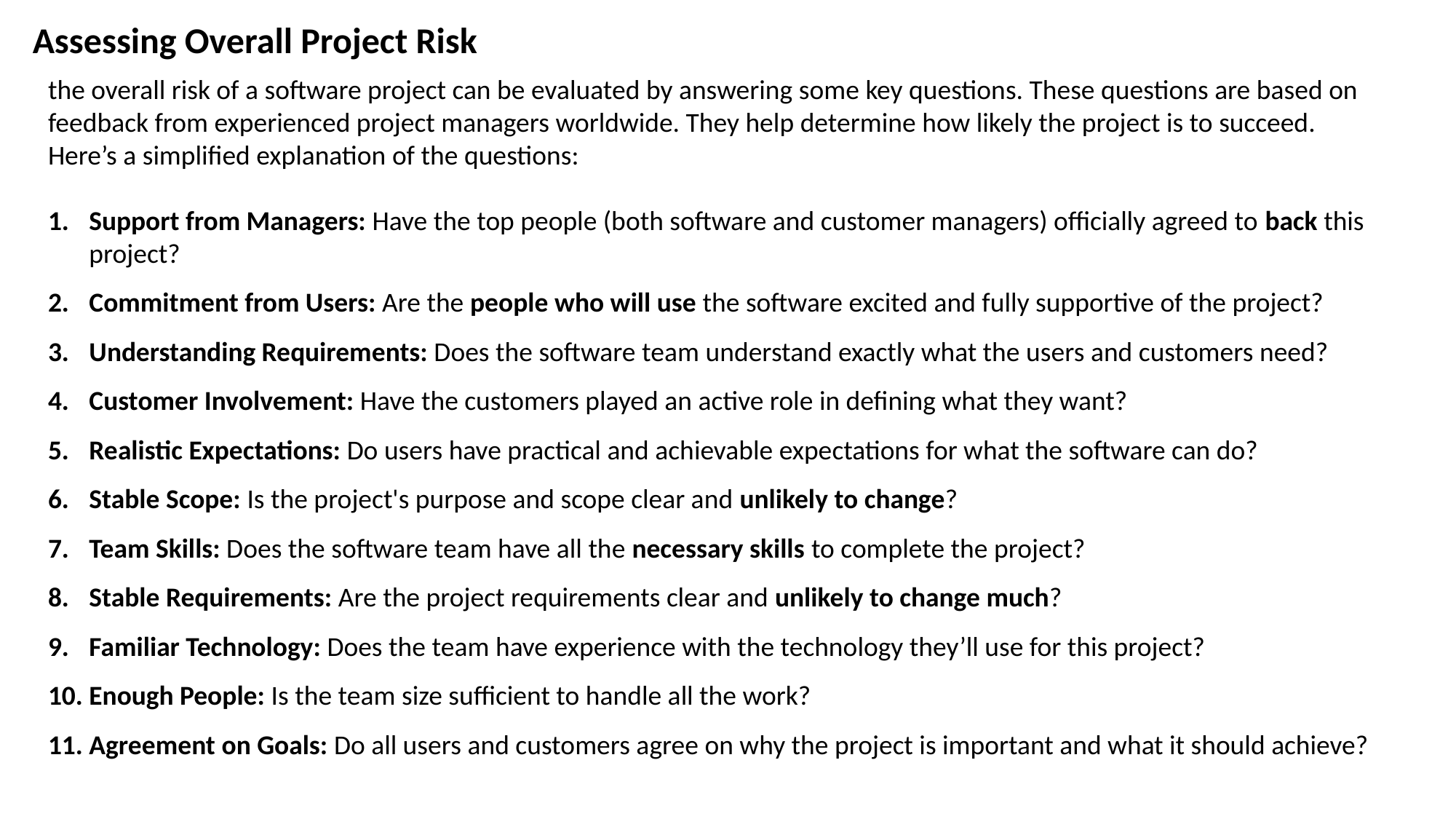

Assessing Overall Project Risk
the overall risk of a software project can be evaluated by answering some key questions. These questions are based on feedback from experienced project managers worldwide. They help determine how likely the project is to succeed.
Here’s a simplified explanation of the questions:

Support from Managers: Have the top people (both software and customer managers) officially agreed to back this project?
Commitment from Users: Are the people who will use the software excited and fully supportive of the project?
Understanding Requirements: Does the software team understand exactly what the users and customers need?
Customer Involvement: Have the customers played an active role in defining what they want?
Realistic Expectations: Do users have practical and achievable expectations for what the software can do?
Stable Scope: Is the project's purpose and scope clear and unlikely to change?
Team Skills: Does the software team have all the necessary skills to complete the project?
Stable Requirements: Are the project requirements clear and unlikely to change much?
Familiar Technology: Does the team have experience with the technology they’ll use for this project?
Enough People: Is the team size sufficient to handle all the work?
Agreement on Goals: Do all users and customers agree on why the project is important and what it should achieve?